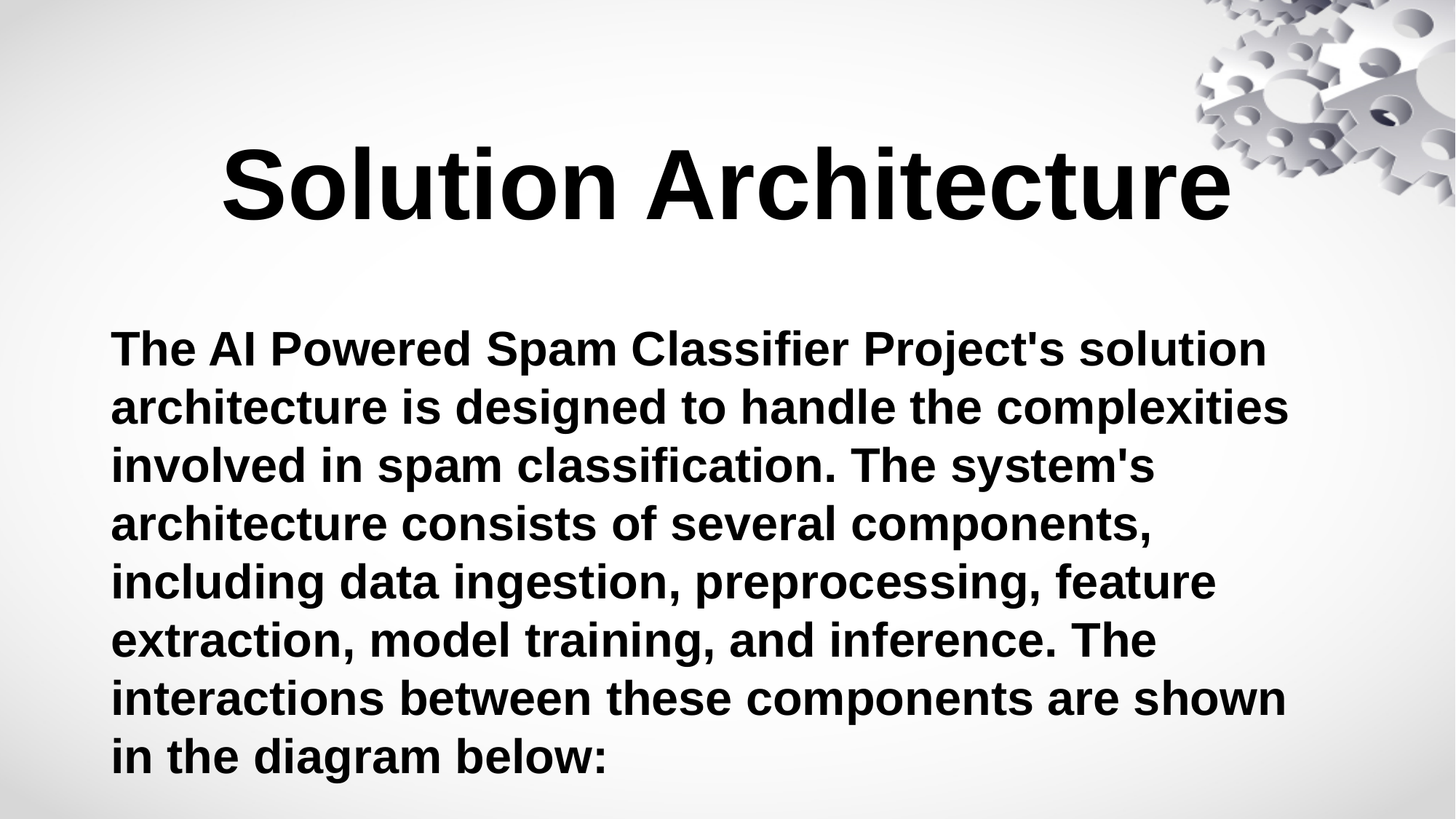

# Solution Architecture
The AI Powered Spam Classifier Project's solution architecture is designed to handle the complexities involved in spam classification. The system's architecture consists of several components, including data ingestion, preprocessing, feature extraction, model training, and inference. The interactions between these components are shown in the diagram below: